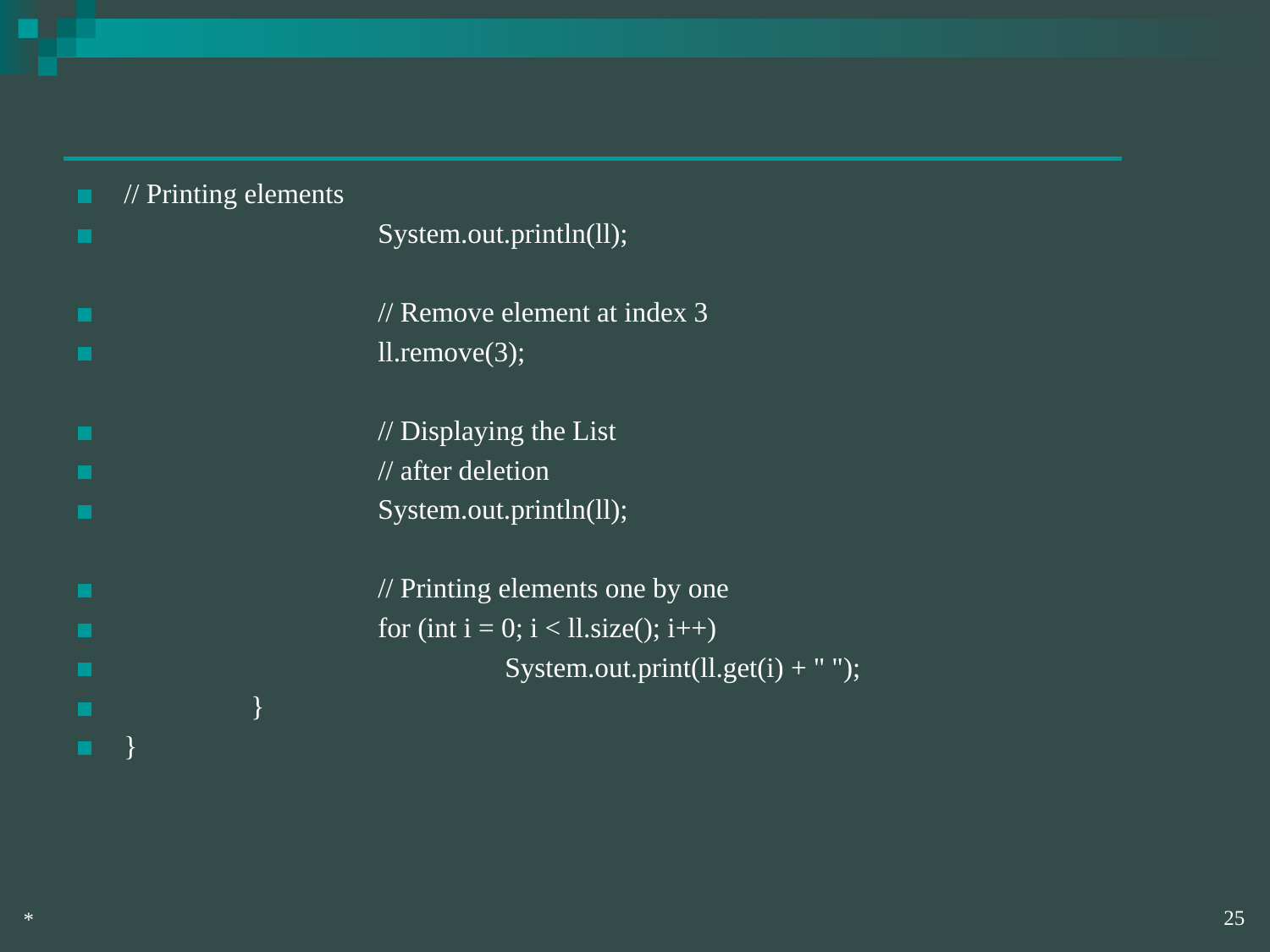

// Printing elements
		System.out.println(ll);

		// Remove element at index 3
		ll.remove(3);

		// Displaying the List
		// after deletion
		System.out.println(ll);

		// Printing elements one by one
		for (int i = 0; i < ll.size(); i++)
			System.out.print(ll.get(i) + " ");
	}
}

25